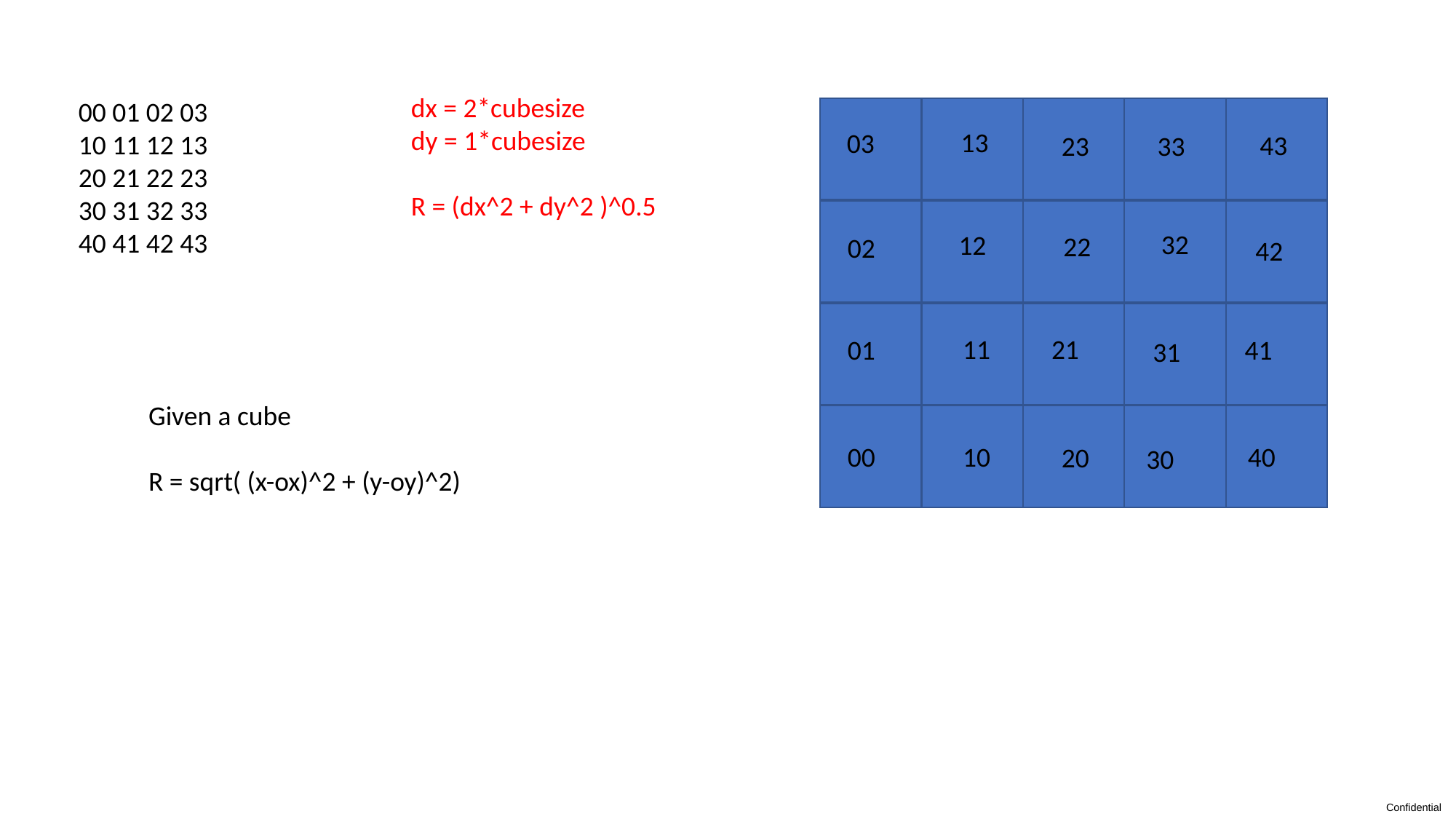

dx = 2*cubesize
dy = 1*cubesize

R = (dx^2 + dy^2 )^0.5
00 01 02 03
10 11 12 13
20 21 22 23
30 31 32 33
40 41 42 43

13
03
43
23
33

32
12
22
02
42

11
21
01
41
31
Given a cube

R = sqrt( (x-ox)^2 + (y-oy)^2)

00
10
40
20
30